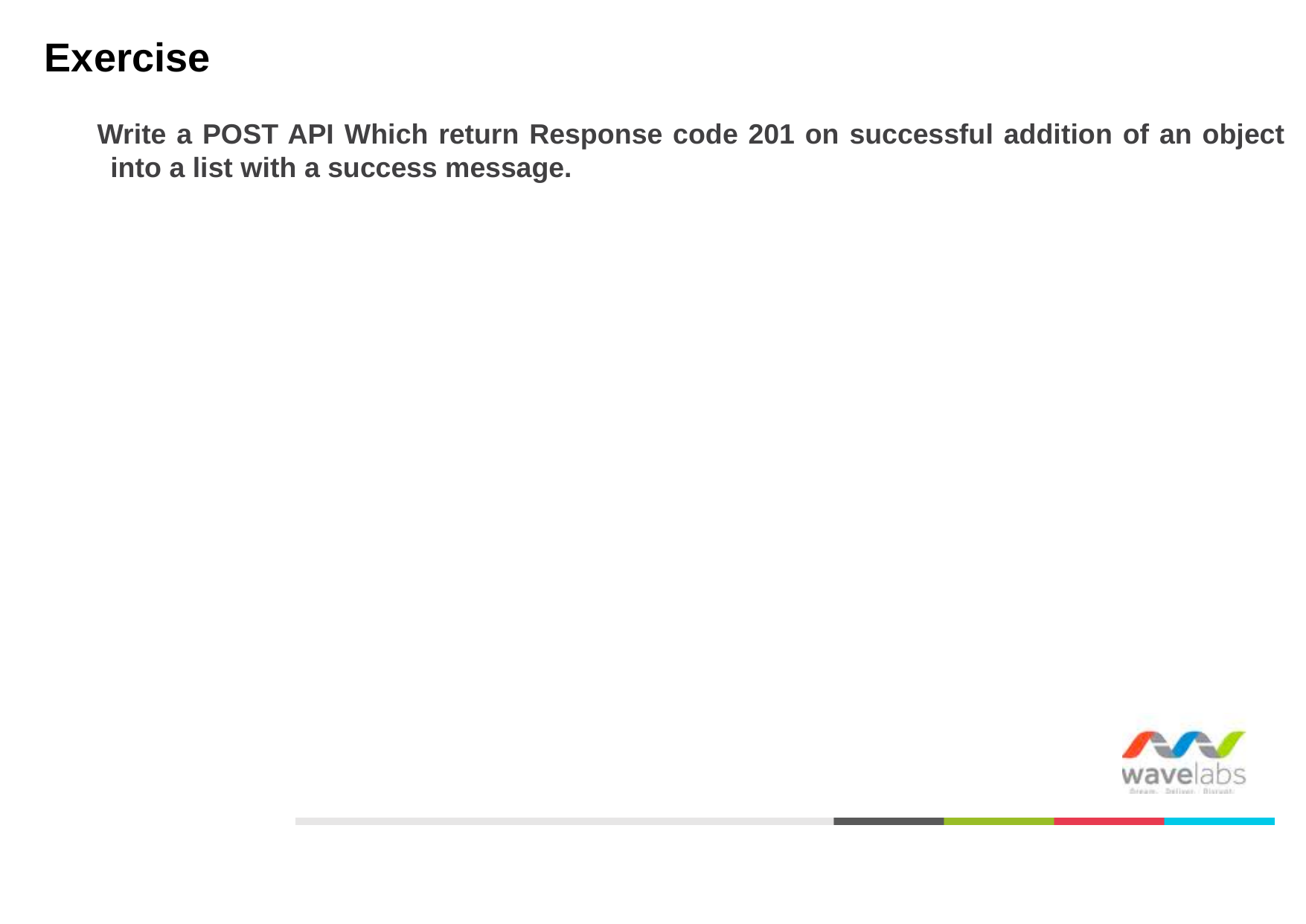

# Exercise
Write a POST API Which return Response code 201 on successful addition of an object into a list with a success message.